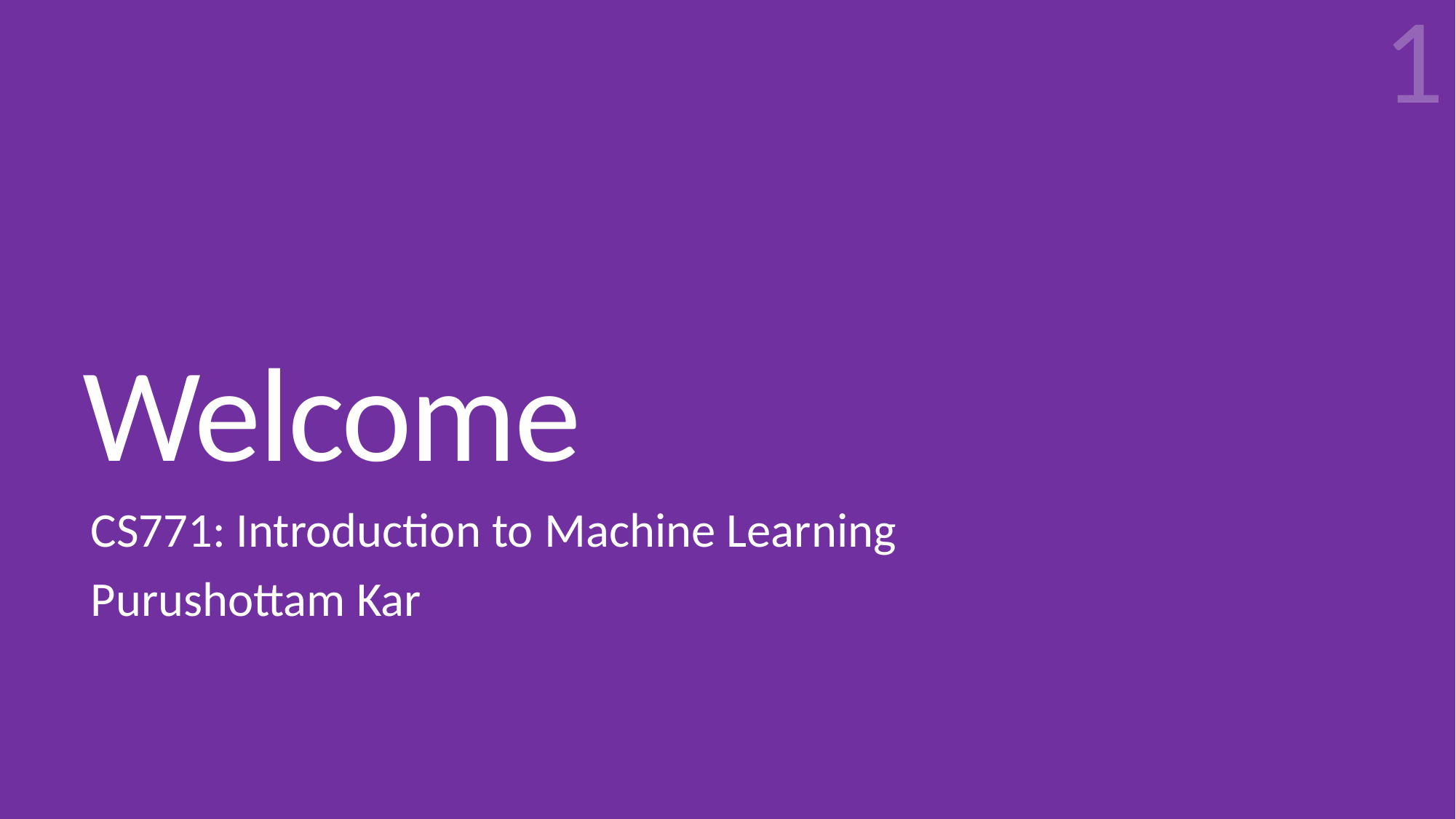

1
# Welcome
CS771: Introduction to Machine Learning
Purushottam Kar